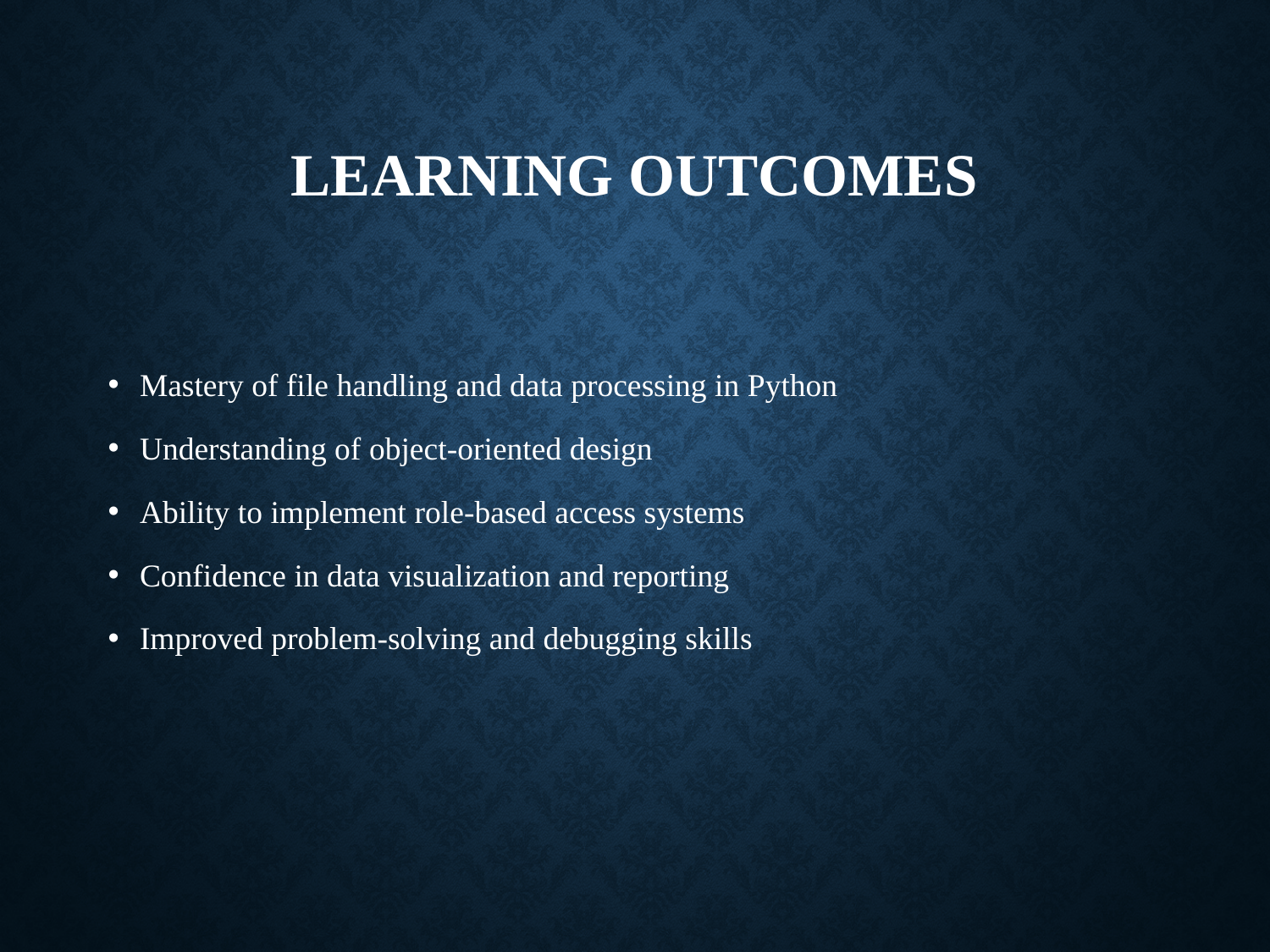

# Learning Outcomes

Mastery of file handling and data processing in Python
Understanding of object-oriented design
Ability to implement role-based access systems
Confidence in data visualization and reporting
Improved problem-solving and debugging skills